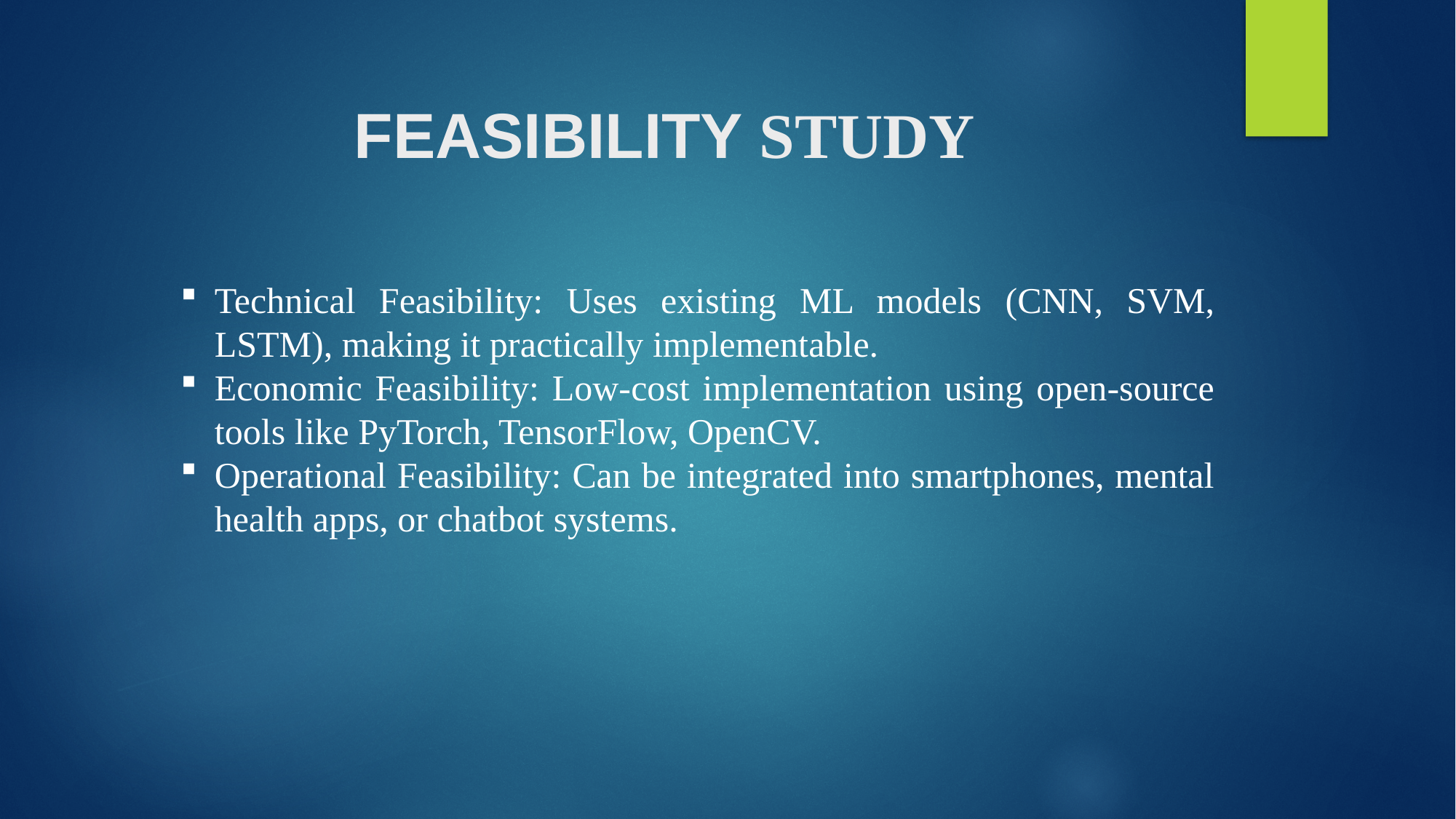

# FEASIBILITY STUDY
Technical Feasibility: Uses existing ML models (CNN, SVM, LSTM), making it practically implementable.
Economic Feasibility: Low-cost implementation using open-source tools like PyTorch, TensorFlow, OpenCV.
Operational Feasibility: Can be integrated into smartphones, mental health apps, or chatbot systems.